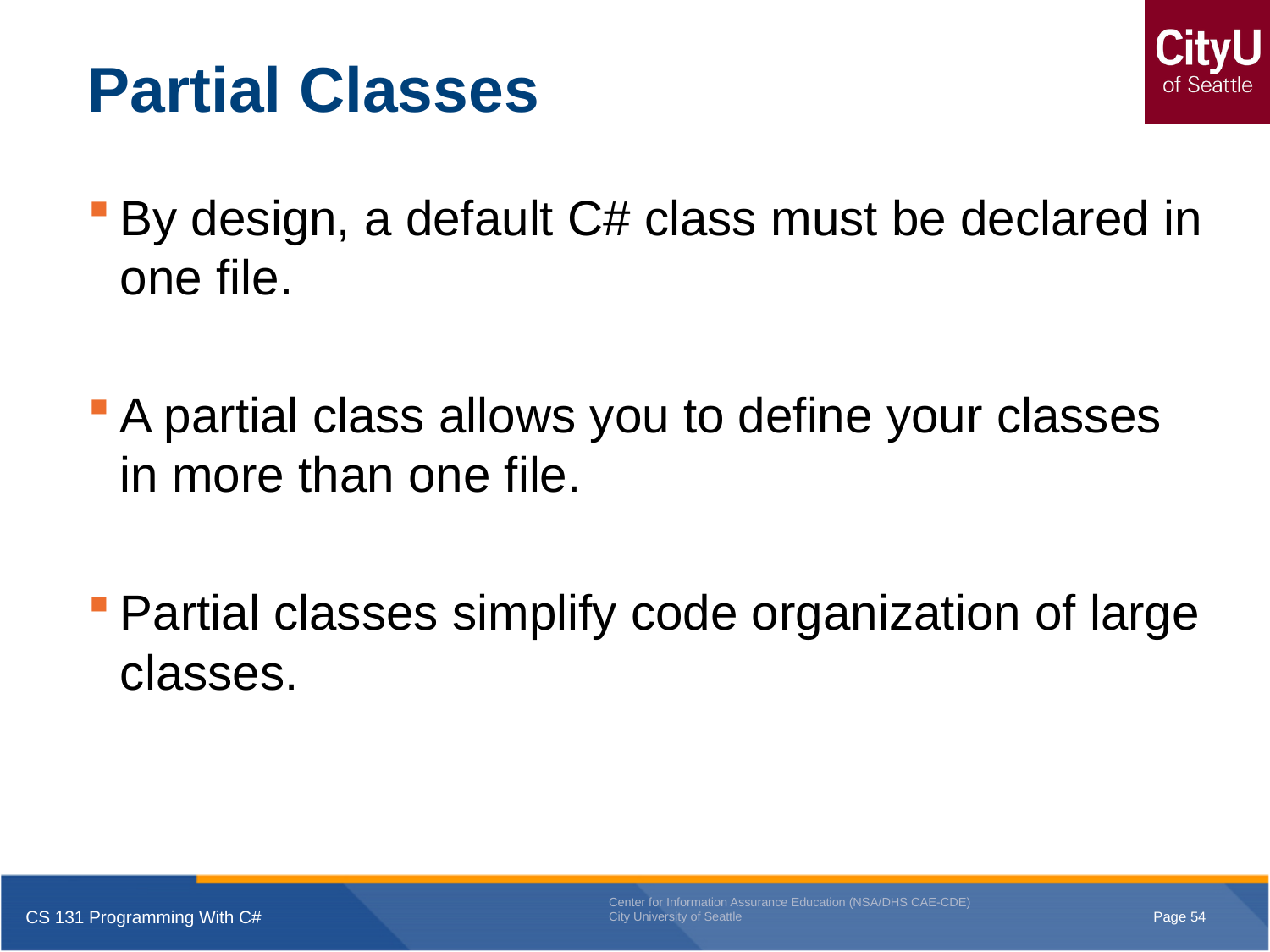

# Partial Classes
By design, a default C# class must be declared in one file.

A partial class allows you to define your classes in more than one file.

Partial classes simplify code organization of large classes.